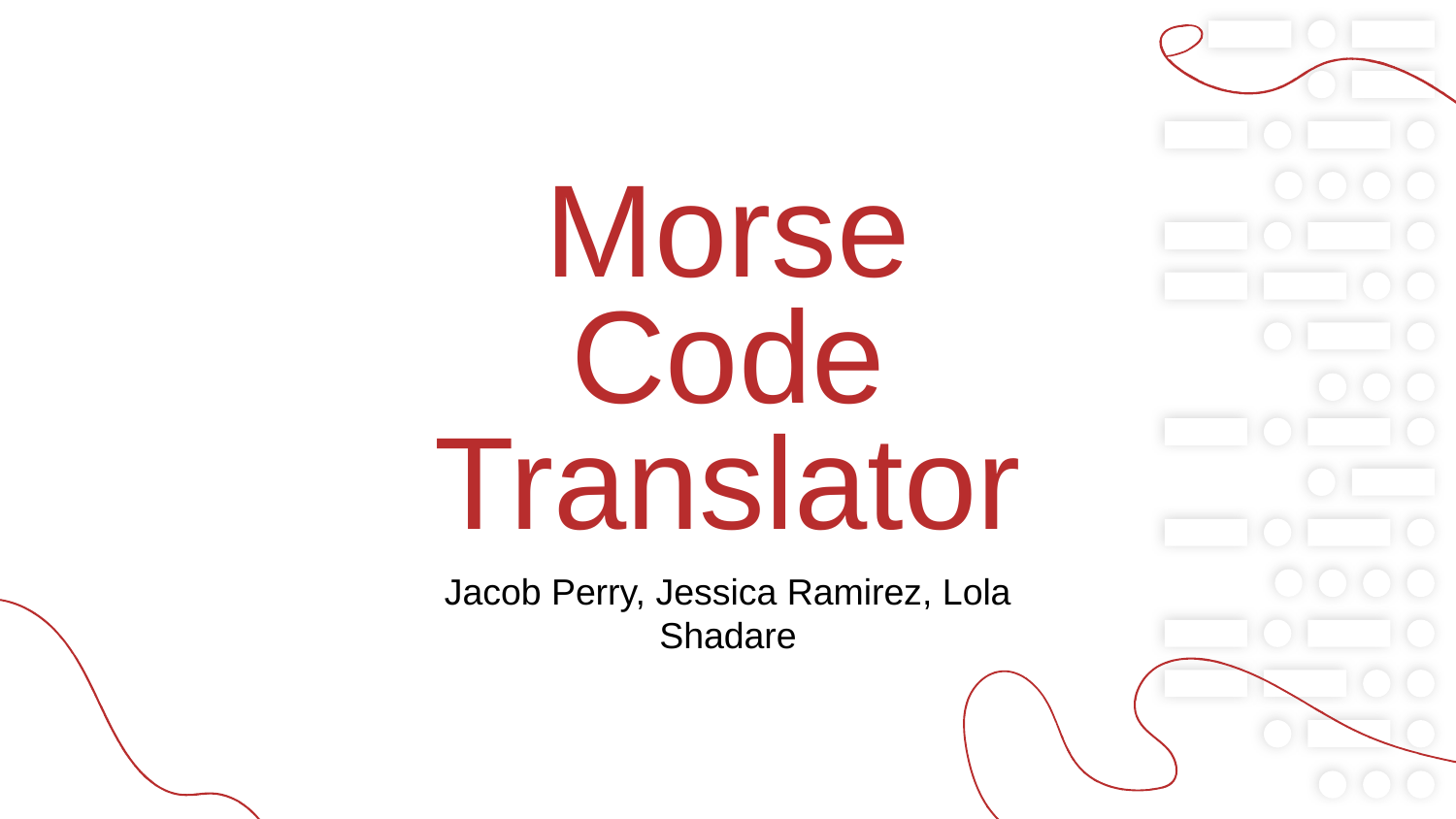

# Morse Code Translator
Jacob Perry, Jessica Ramirez, Lola Shadare